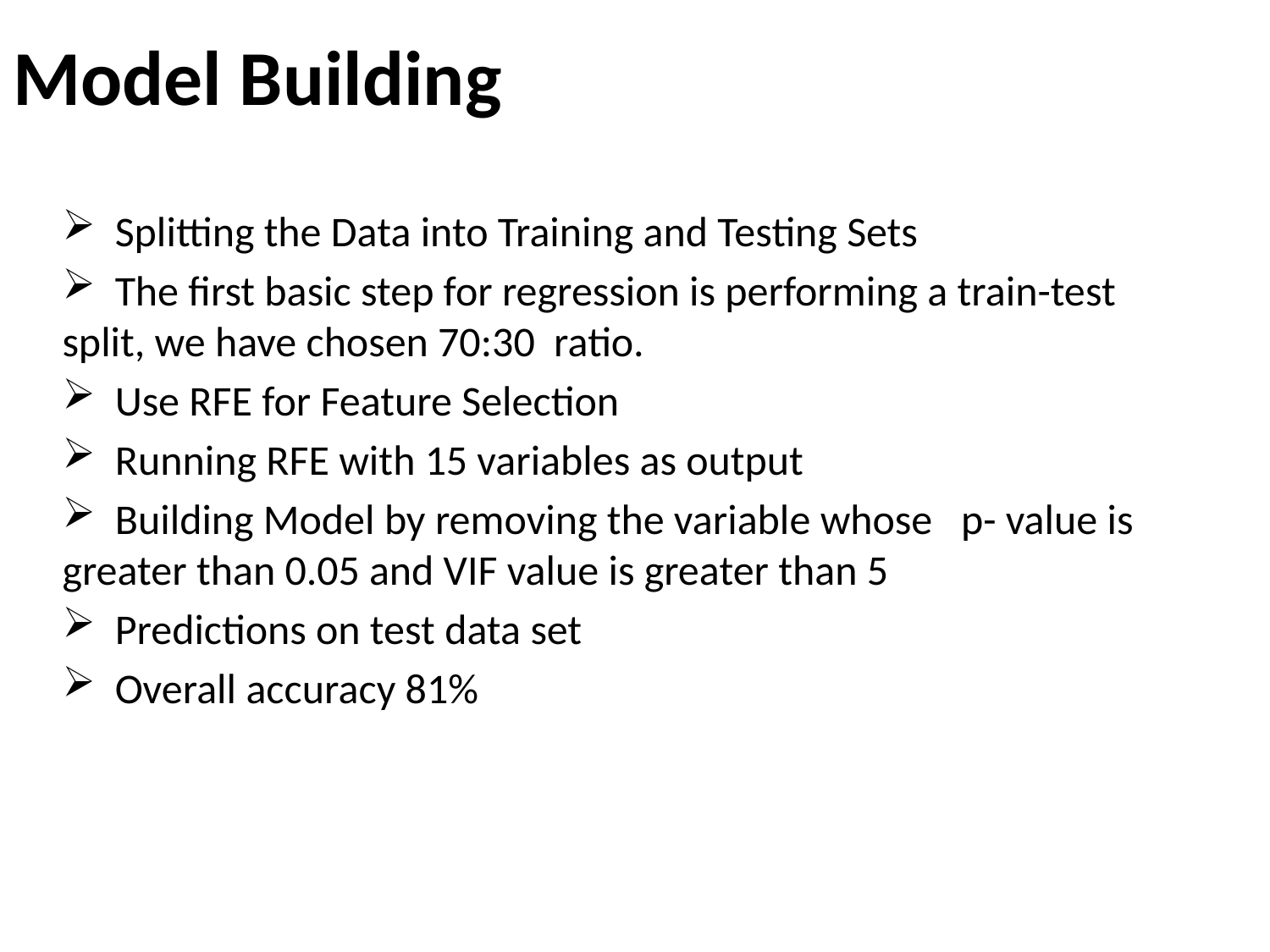

# Model Building
  Splitting the Data into Training and Testing Sets
  The first basic step for regression is performing a train-test split, we have chosen 70:30  ratio.
  Use RFE for Feature Selection
  Running RFE with 15 variables as output
  Building Model by removing the variable whose   p- value is greater than 0.05 and VIF value is greater than 5
  Predictions on test data set
  Overall accuracy 81%